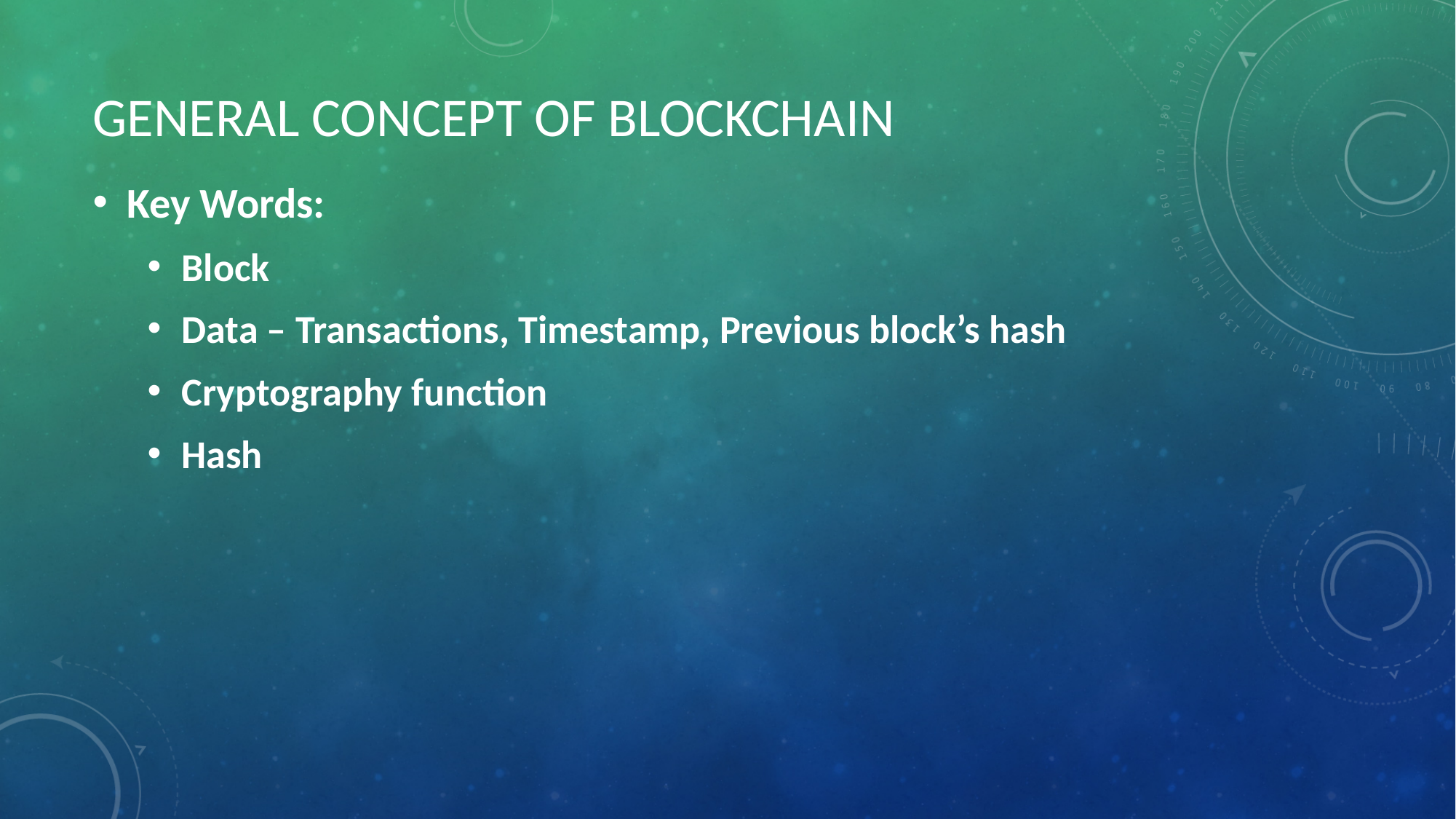

# General concept of Blockchain
Key Words:
Block
Data – Transactions, Timestamp, Previous block’s hash
Cryptography function
Hash